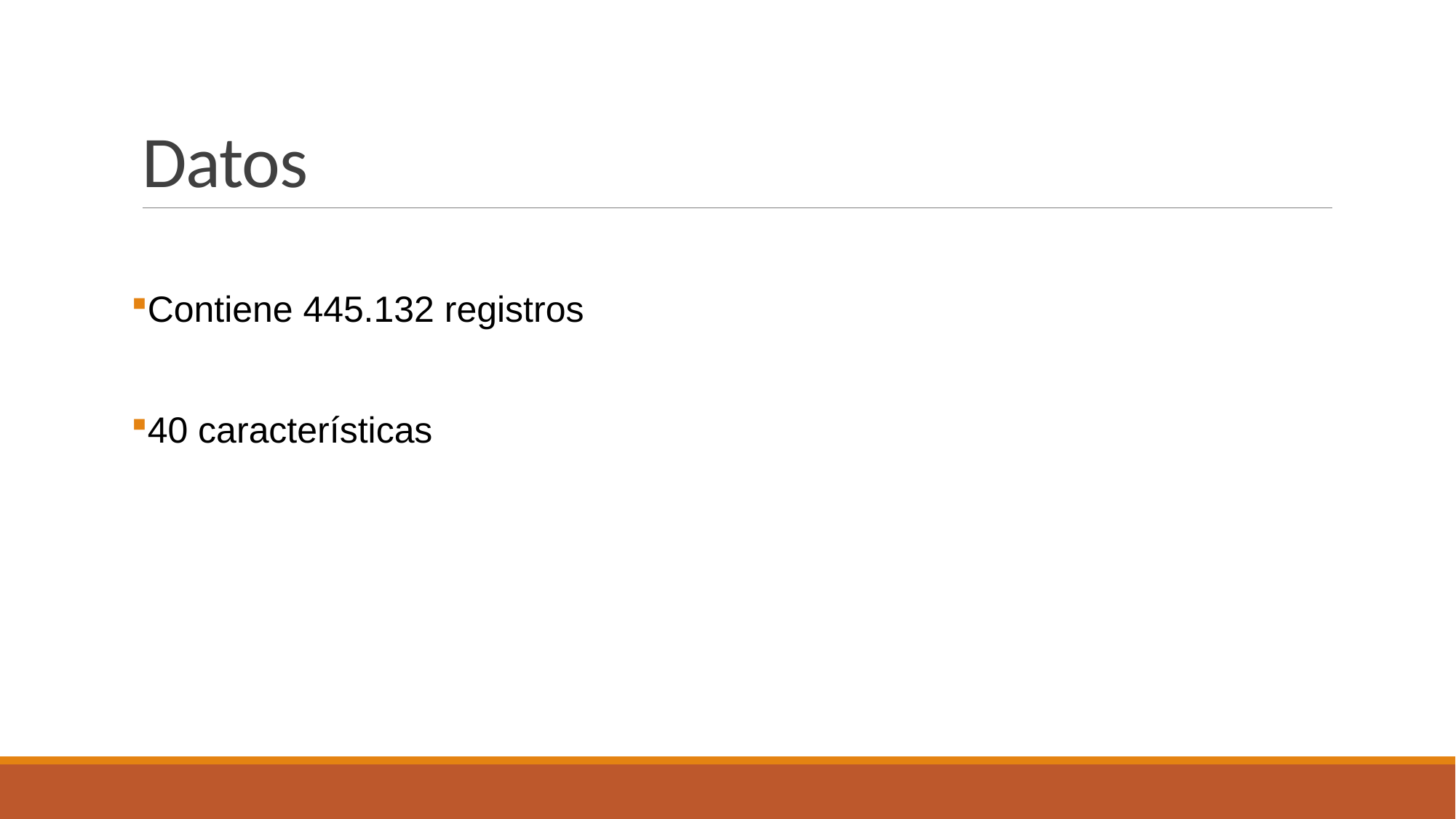

# Datos

Contiene 445.132 registros

40 características